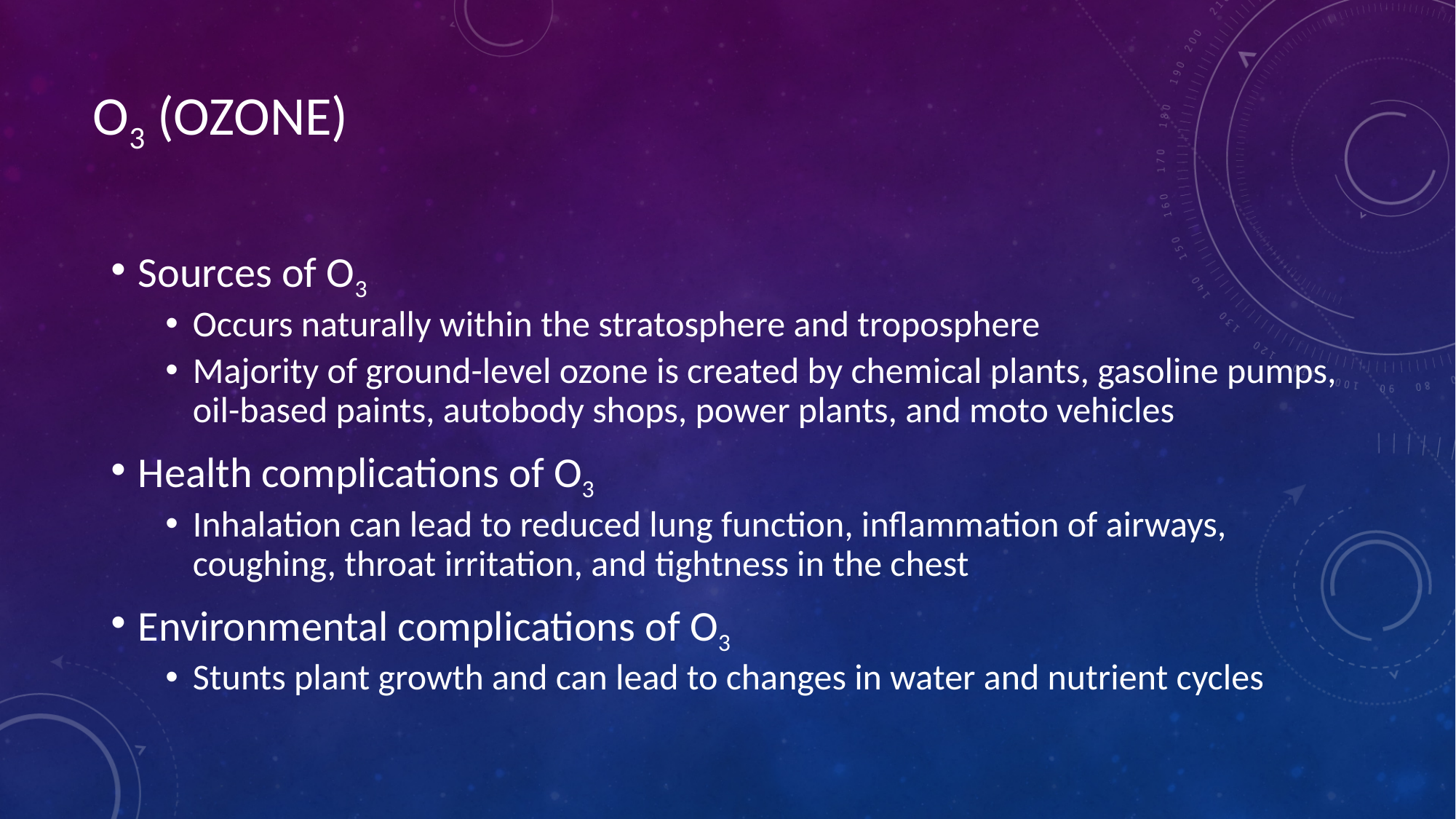

# O3 (Ozone)
Sources of O3
Occurs naturally within the stratosphere and troposphere
Majority of ground-level ozone is created by chemical plants, gasoline pumps, oil-based paints, autobody shops, power plants, and moto vehicles
Health complications of O3
Inhalation can lead to reduced lung function, inflammation of airways, coughing, throat irritation, and tightness in the chest
Environmental complications of O3
Stunts plant growth and can lead to changes in water and nutrient cycles